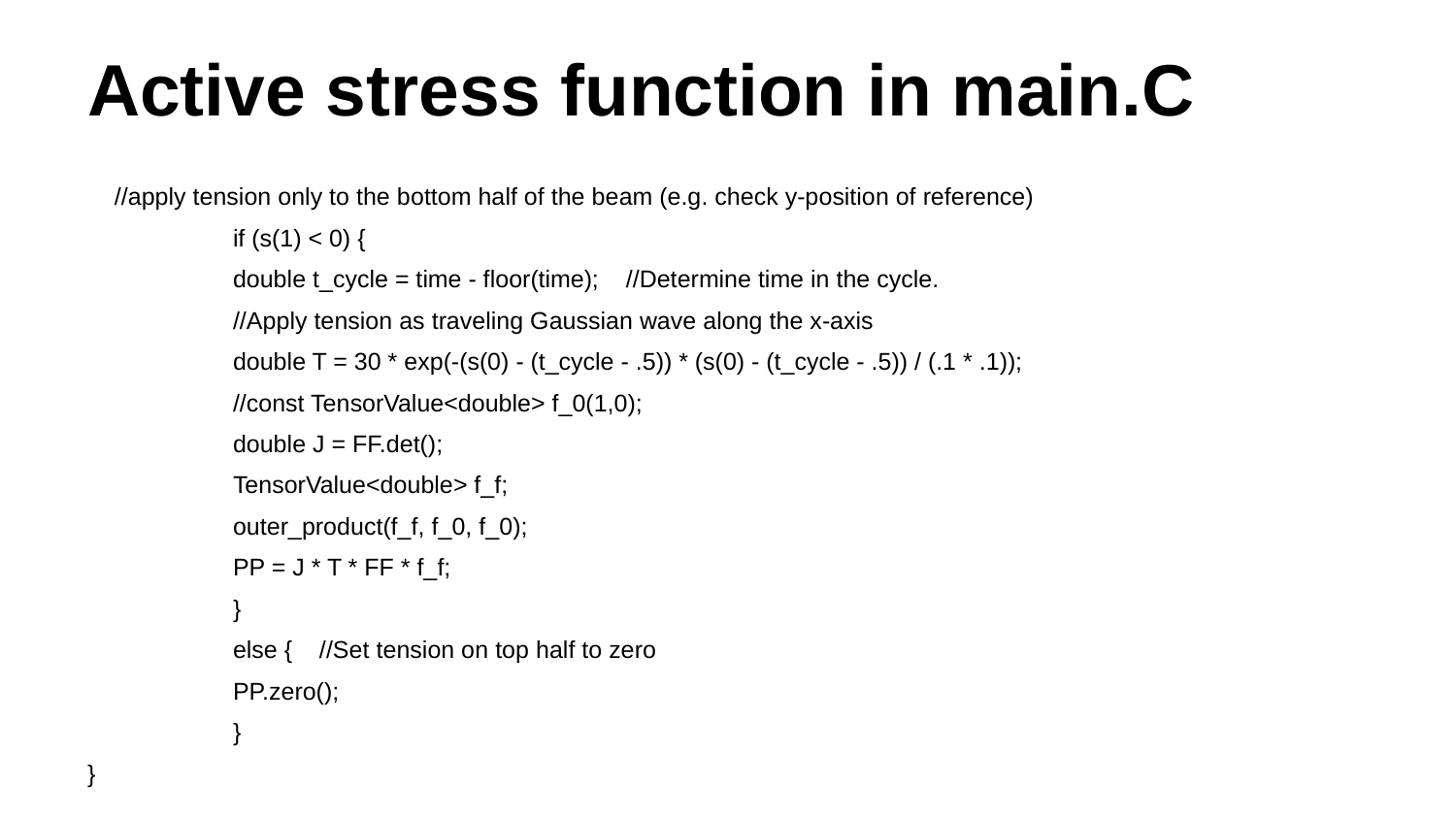

# Active stress function in main.C
    //apply tension only to the bottom half of the beam (e.g. check y-position of reference)
	if (s(1) < 0) {
    	double t_cycle = time - floor(time);    //Determine time in the cycle.
    	//Apply tension as traveling Gaussian wave along the x-axis
    	double T = 30 * exp(-(s(0) - (t_cycle - .5)) * (s(0) - (t_cycle - .5)) / (.1 * .1));
    	//const TensorValue<double> f_0(1,0);
    	double J = FF.det();
    	TensorValue<double> f_f;
    	outer_product(f_f, f_0, f_0);
    	PP = J * T * FF * f_f;
	}
	else {    //Set tension on top half to zero
    	PP.zero();
	}
}